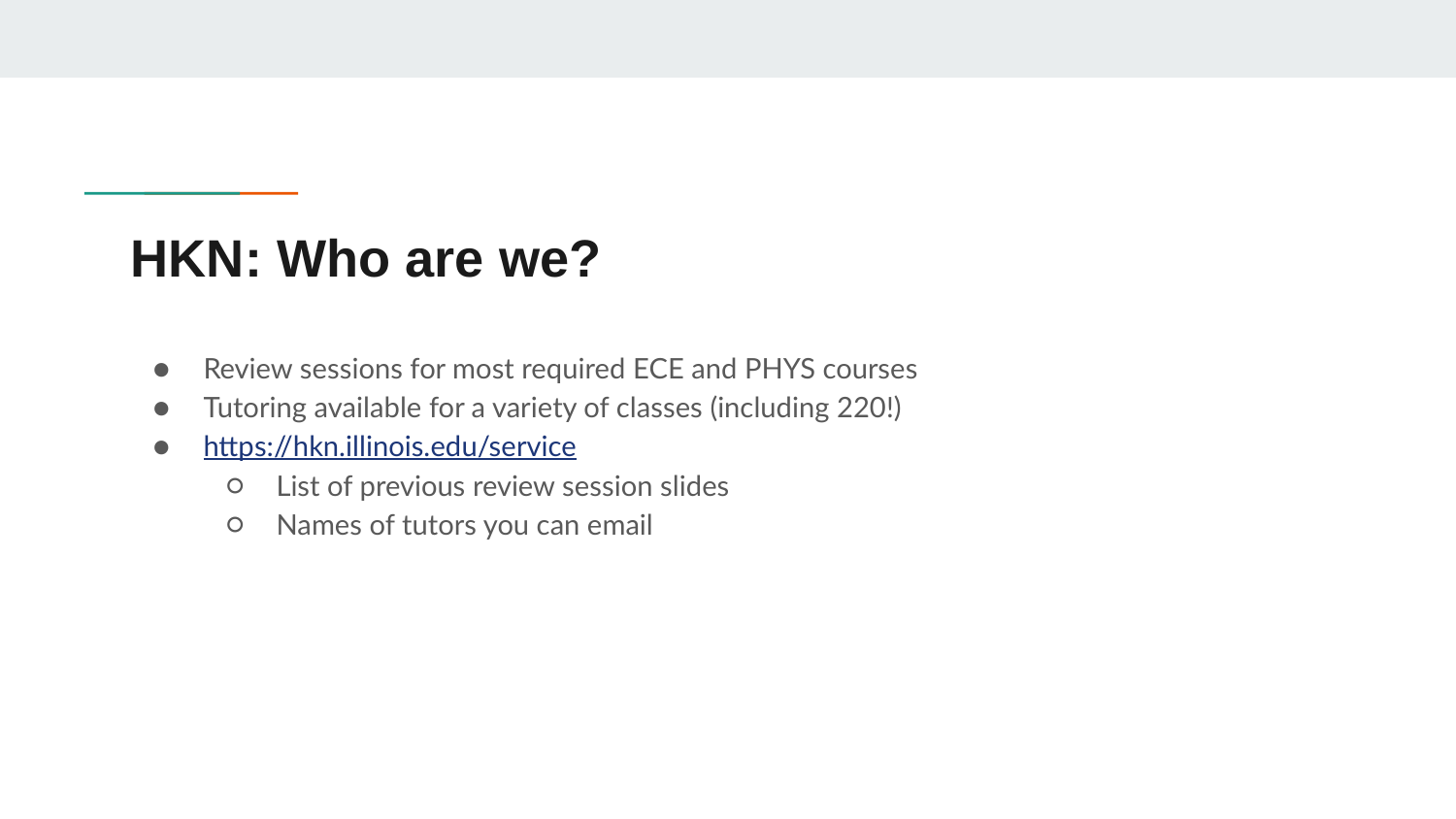

# HKN: Who are we?
Review sessions for most required ECE and PHYS courses
Tutoring available for a variety of classes (including 220!)
https://hkn.illinois.edu/service
List of previous review session slides
Names of tutors you can email